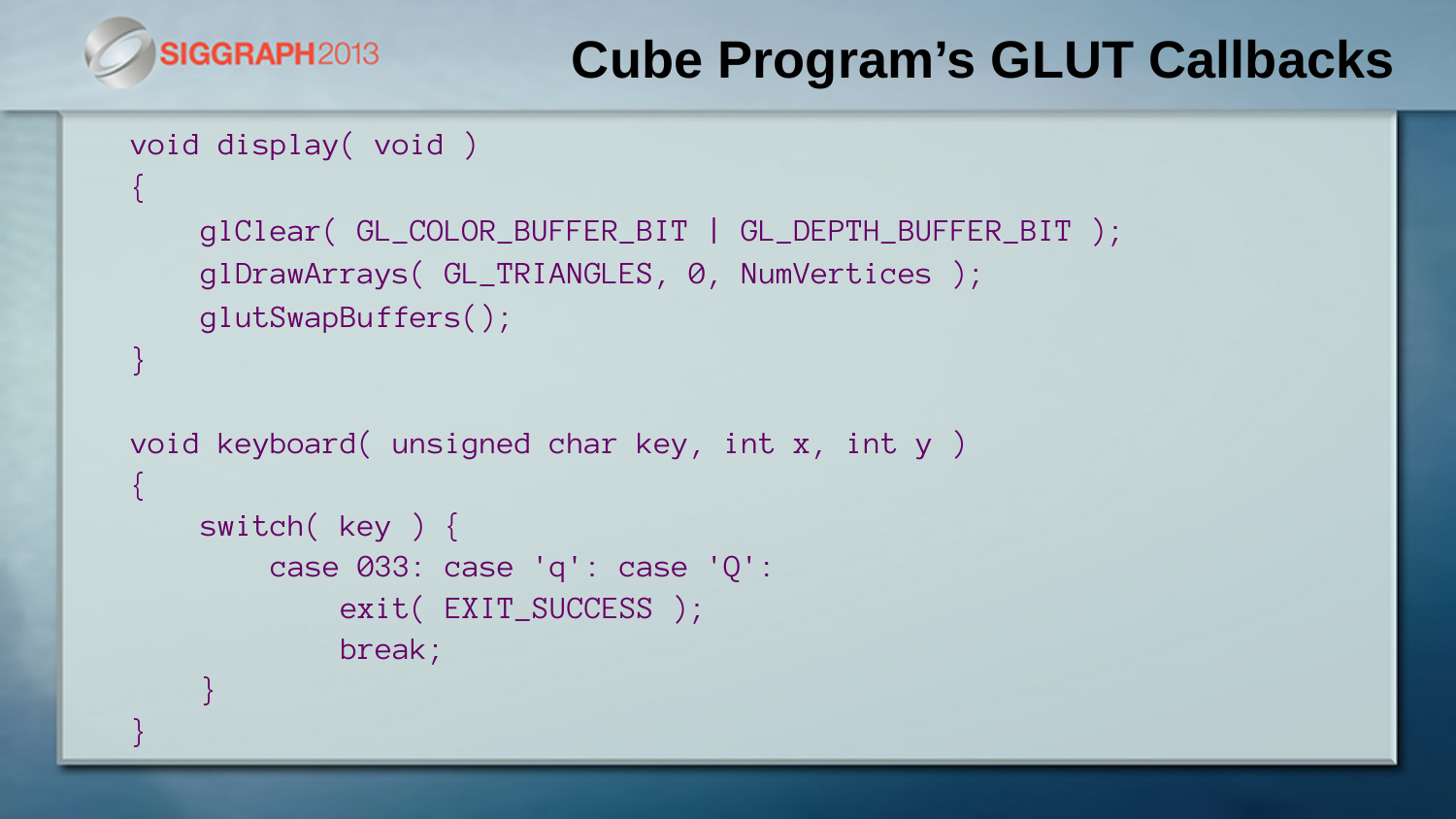

# Cube Program’s GLUT Callbacks
void display( void )
{
    glClear( GL_COLOR_BUFFER_BIT | GL_DEPTH_BUFFER_BIT );
    glDrawArrays( GL_TRIANGLES, 0, NumVertices );
    glutSwapBuffers();
}

void keyboard( unsigned char key, int x, int y )
{
    switch( key ) {
        case 033: case 'q': case 'Q':
            exit( EXIT_SUCCESS );
            break;
    }
}